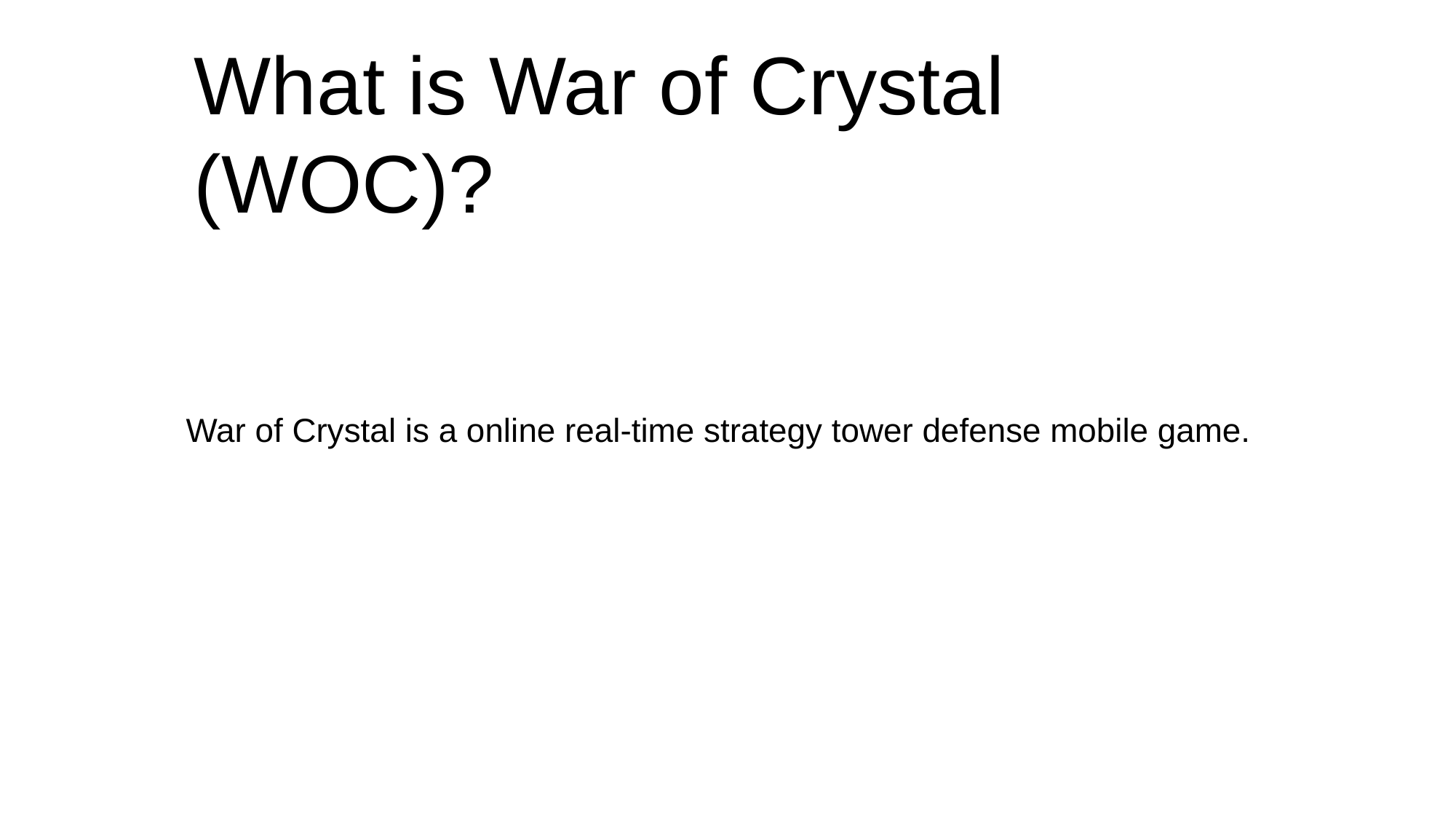

What is War of Crystal (WOC)?
War of Crystal is a online real-time strategy tower defense mobile game.